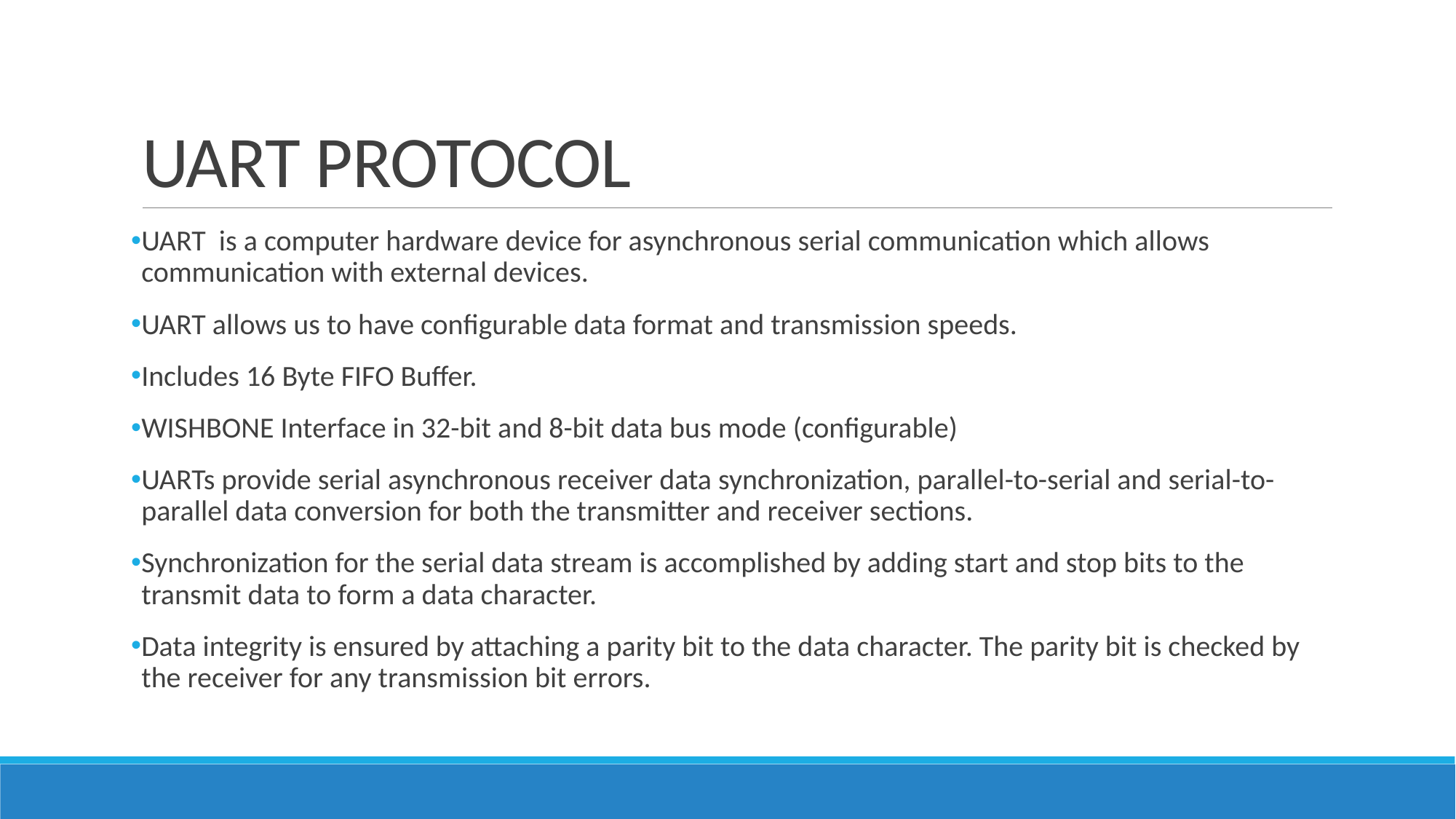

# UART PROTOCOL
UART  is a computer hardware device for asynchronous serial communication which allows communication with external devices.
UART allows us to have configurable data format and transmission speeds.
Includes 16 Byte FIFO Buffer.
WISHBONE Interface in 32-bit and 8-bit data bus mode (configurable)
UARTs provide serial asynchronous receiver data synchronization, parallel-to-serial and serial-to-parallel data conversion for both the transmitter and receiver sections.
Synchronization for the serial data stream is accomplished by adding start and stop bits to the transmit data to form a data character.
Data integrity is ensured by attaching a parity bit to the data character. The parity bit is checked by the receiver for any transmission bit errors.